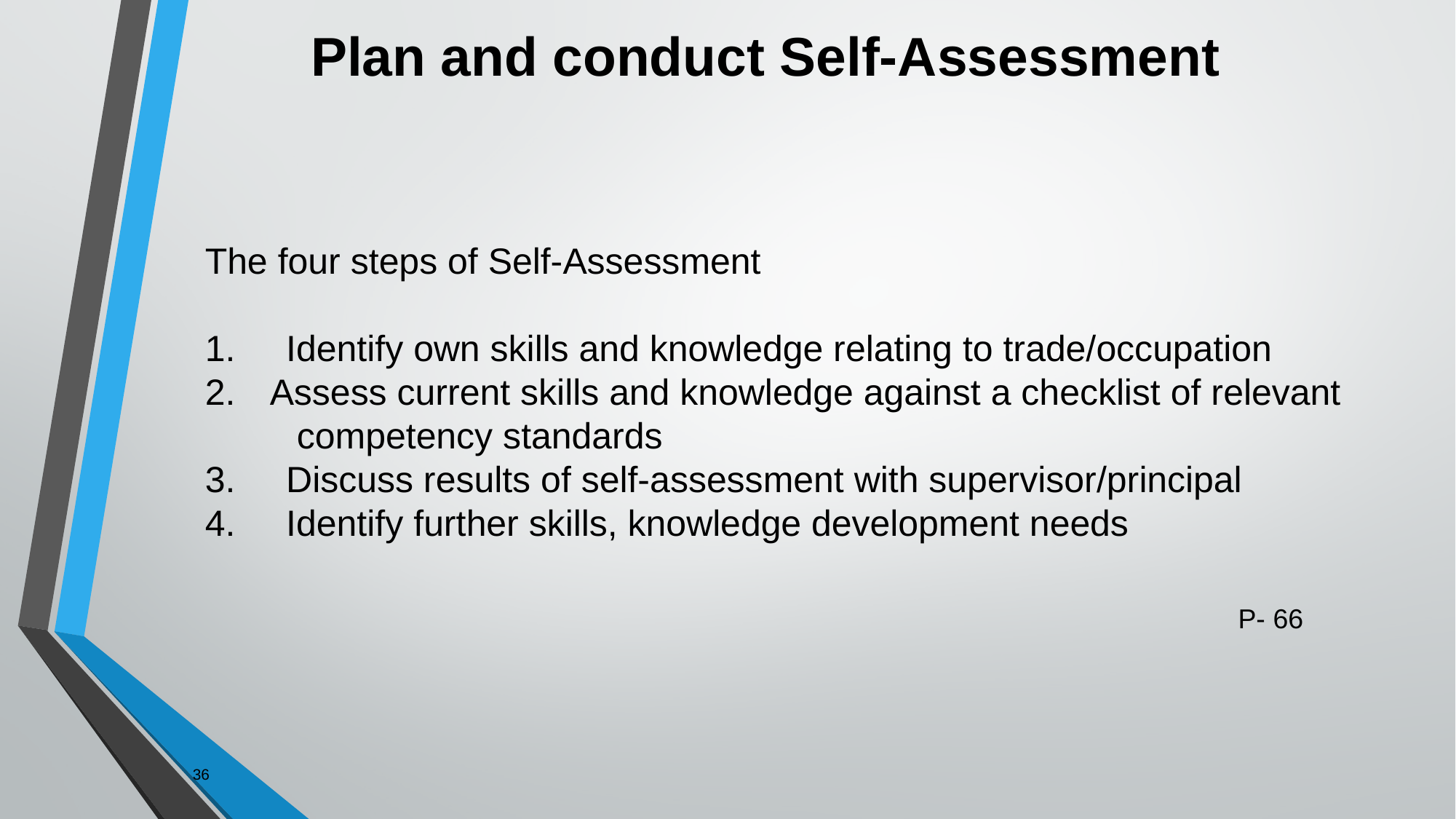

# Plan and conduct Self-Assessment

The four steps of Self-Assessment

1.     Identify own skills and knowledge relating to trade/occupation
 Assess current skills and knowledge against a checklist of relevant
         competency standards
3.     Discuss results of self-assessment with supervisor/principal
4.     Identify further skills, knowledge development needs

P- 66
36